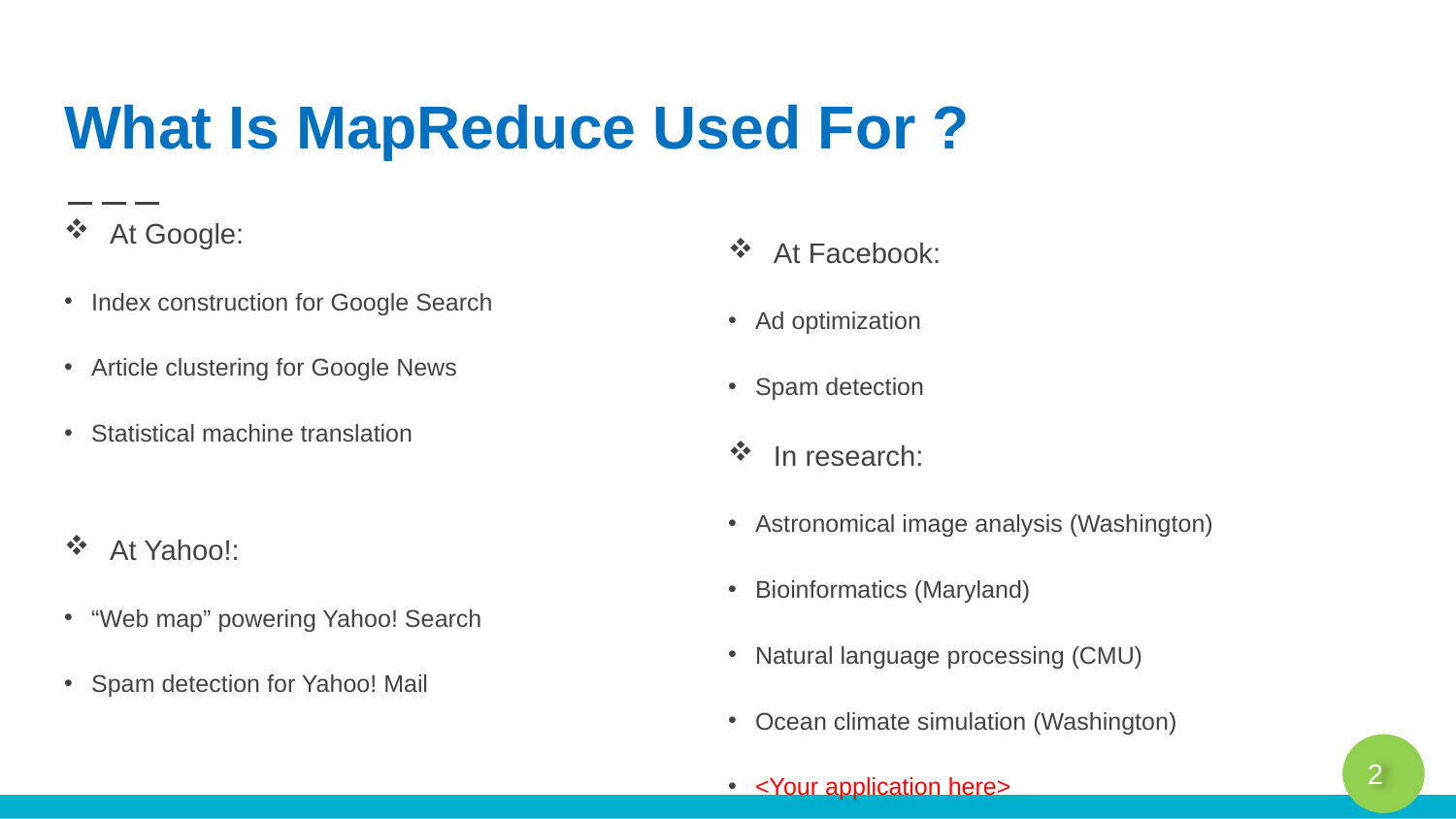

# What Is MapReduce Used For ?
At Google:
Index construction for Google Search
Article clustering for Google News
Statistical machine translation

At Yahoo!:
“Web map” powering Yahoo! Search
Spam detection for Yahoo! Mail

At Facebook:
Ad optimization
Spam detection
In research:
Astronomical image analysis (Washington)
Bioinformatics (Maryland)
Natural language processing (CMU)
Ocean climate simulation (Washington)
<Your application here>

2